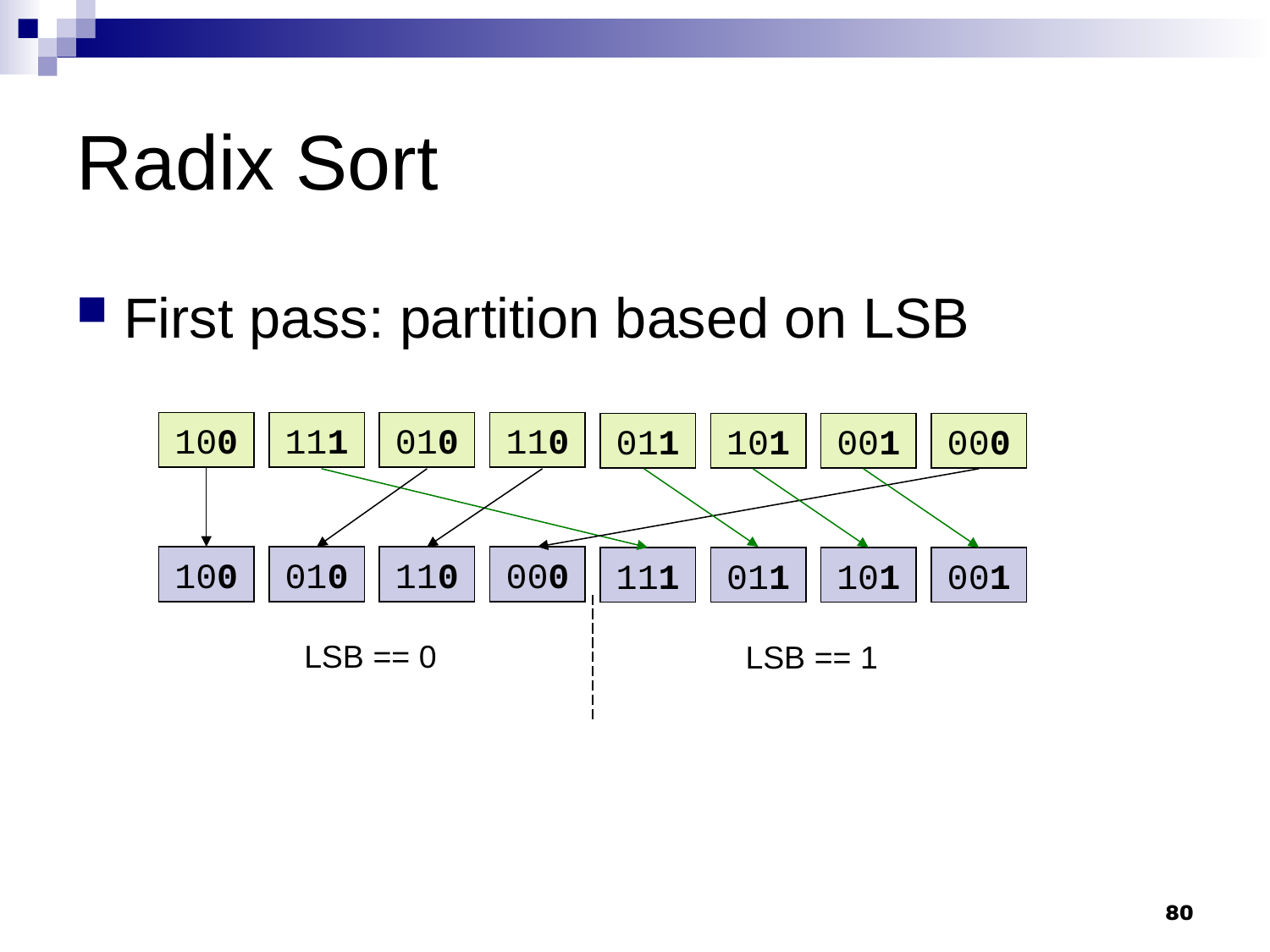

# Radix Sort
First pass: partition based on LSB
100
111
010
110
011
101
001
000
100
010
110
000
111
011
101
001
LSB == 0
LSB == 1
80